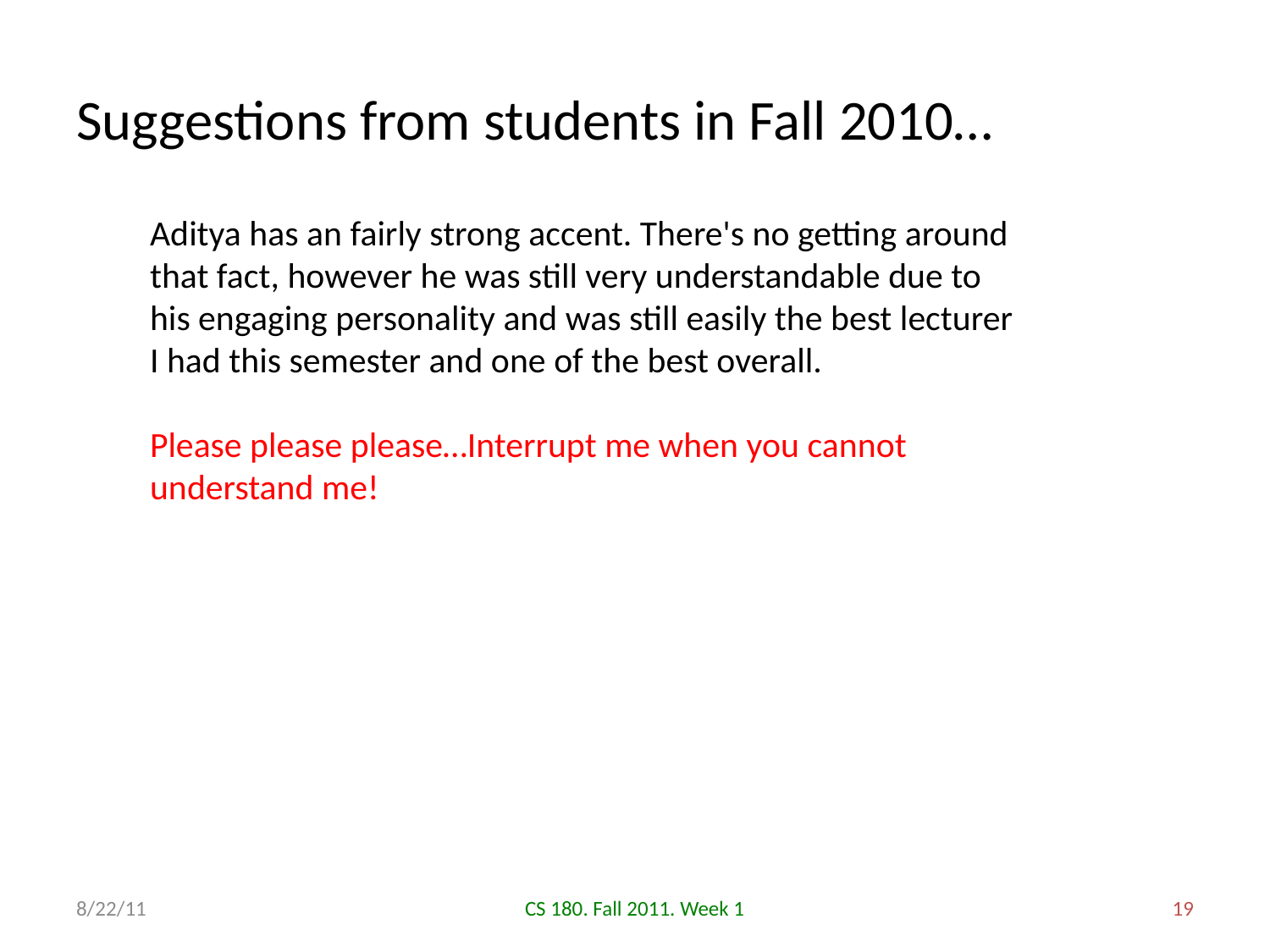

# Suggestions from students in Fall 2010…
Aditya has an fairly strong accent. There's no getting around that fact, however he was still very understandable due to his engaging personality and was still easily the best lecturer I had this semester and one of the best overall.
Please please please…Interrupt me when you cannot understand me!
8/22/11
CS 180. Fall 2011. Week 1
19